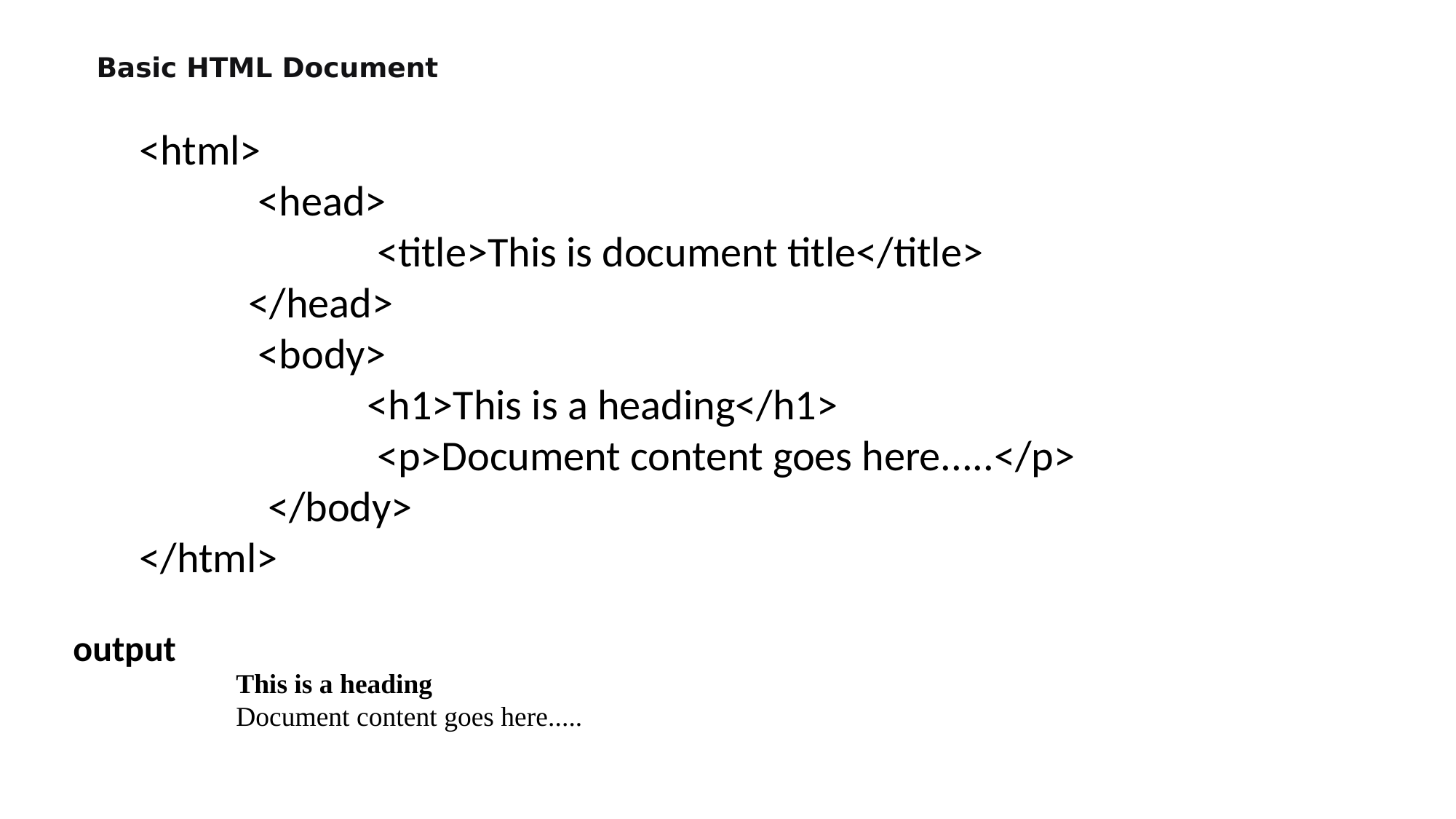

Basic HTML Document
<html>
	 <head>
		  <title>This is document title</title>
	</head>
	 <body>
		 <h1>This is a heading</h1>
		  <p>Document content goes here.....</p>
	  </body>
</html>
output
This is a heading
Document content goes here.....